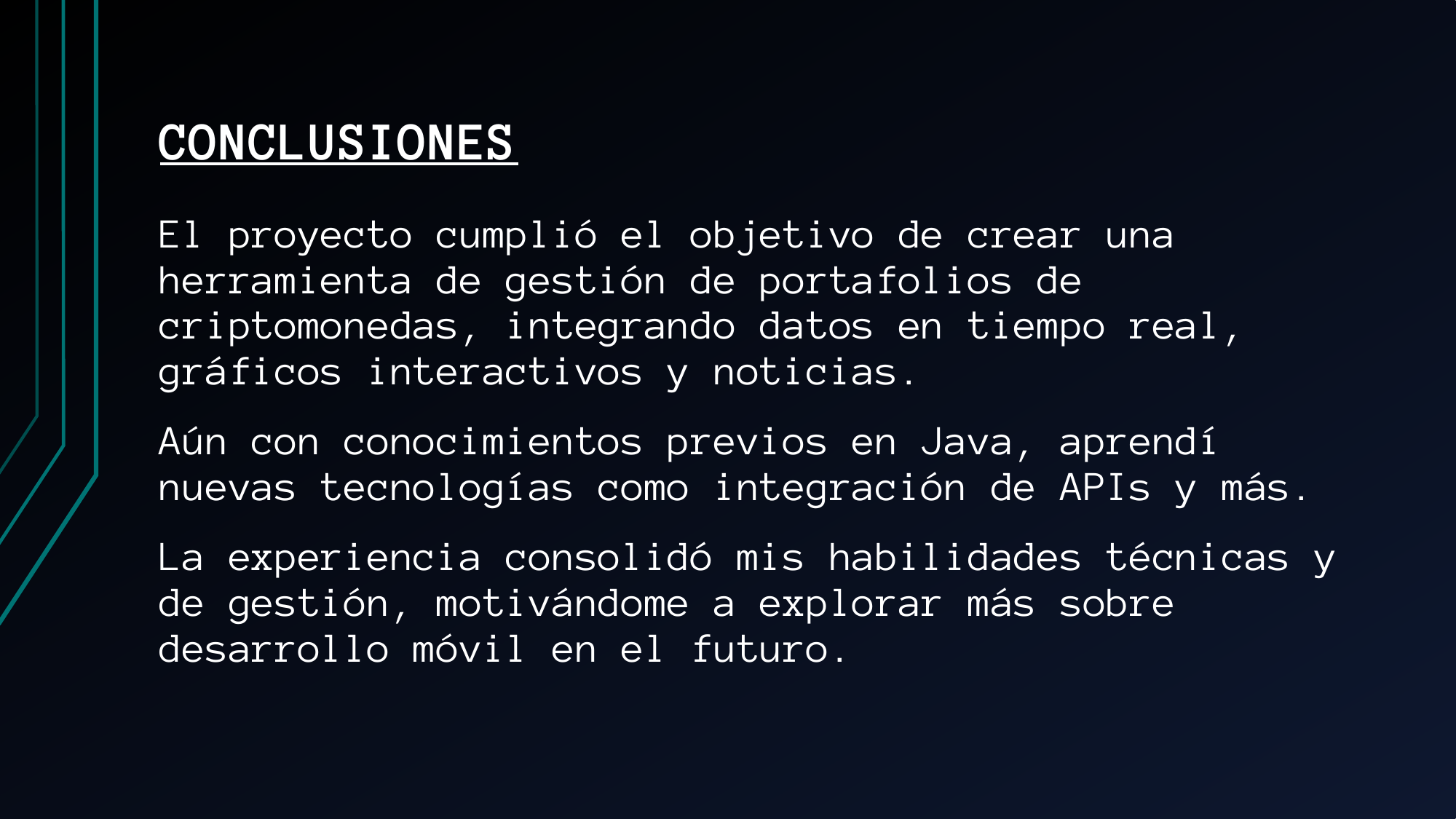

# CONCLUSIONES
El proyecto cumplió el objetivo de crear una herramienta de gestión de portafolios de criptomonedas, integrando datos en tiempo real, gráficos interactivos y noticias.
Aún con conocimientos previos en Java, aprendí nuevas tecnologías como integración de APIs y más.
La experiencia consolidó mis habilidades técnicas y de gestión, motivándome a explorar más sobre desarrollo móvil en el futuro.